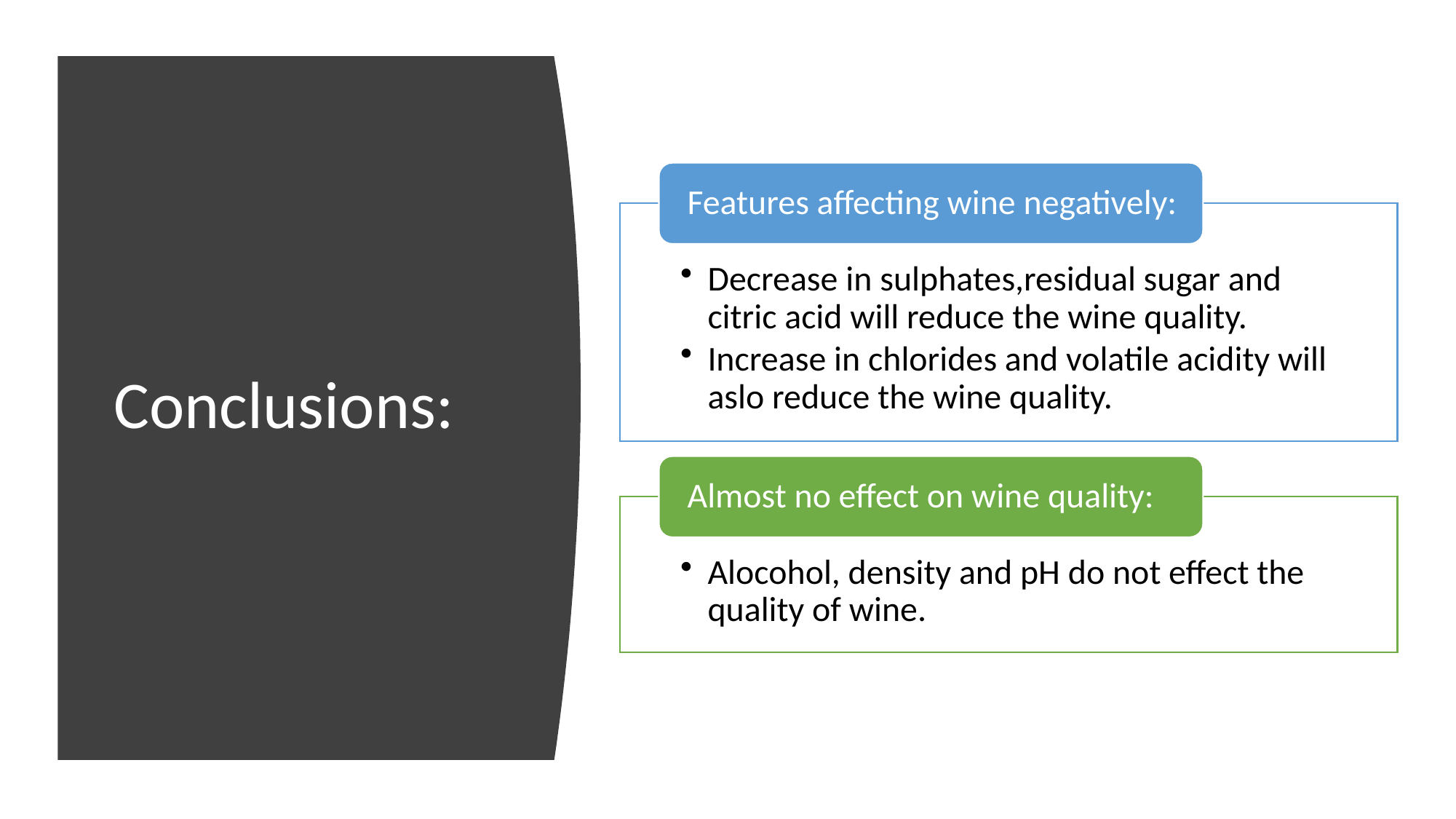

Decrease in sulphates,residual sugar and citric acid will reduce the wine quality.
Increase in chlorides and volatile acidity will aslo reduce the wine quality.
Features affecting wine negatively:
Alocohol, density and pH do not effect the quality of wine.
Almost no effect on wine quality:

# Conclusions: